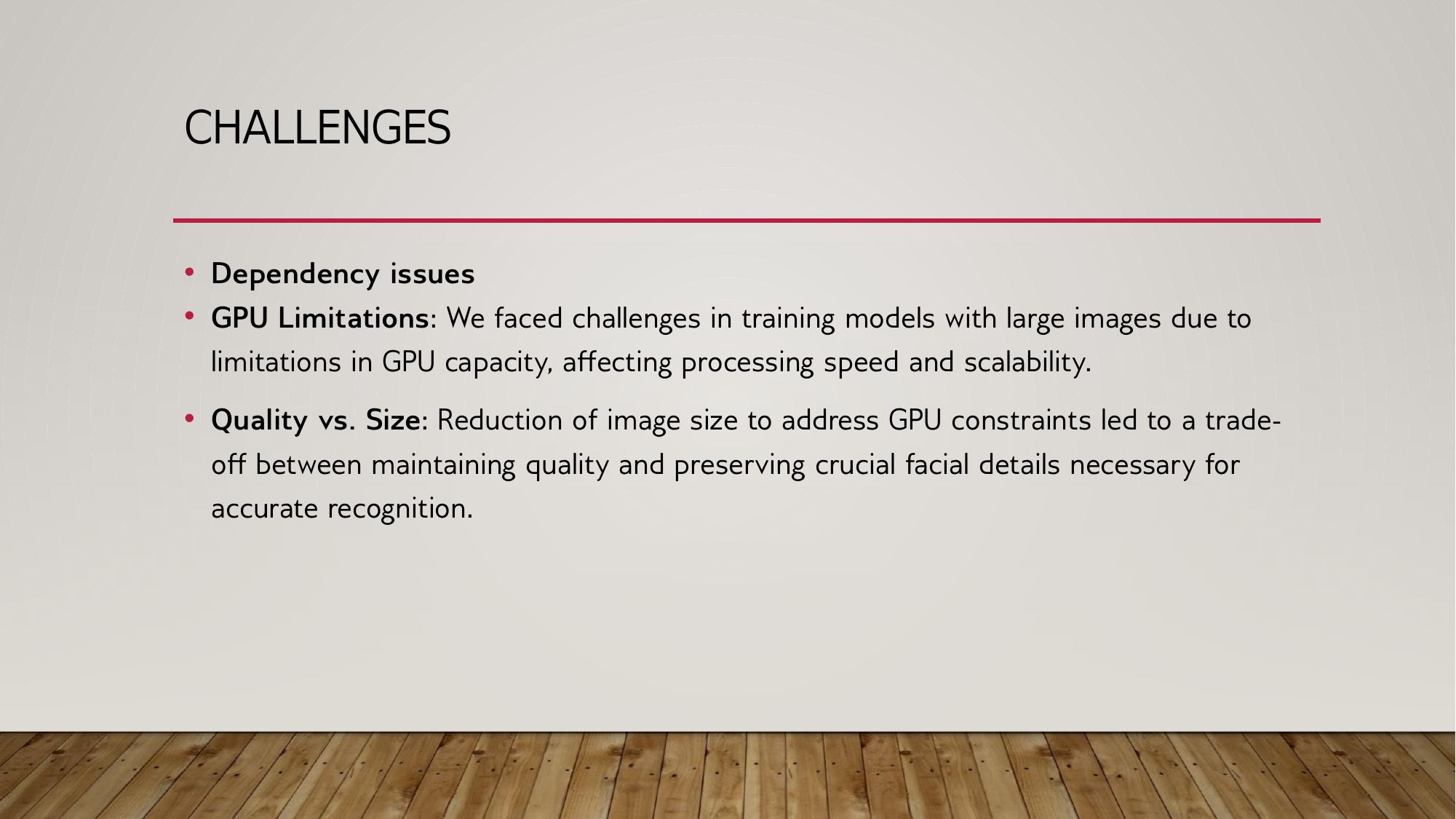

# CHALLENGES
Dependency issues
GPU Limitations: We faced challenges in training models with large images due to limitations in GPU capacity, affecting processing speed and scalability.
Quality vs. Size: Reduction of image size to address GPU constraints led to a trade-off between maintaining quality and preserving crucial facial details necessary for accurate recognition.